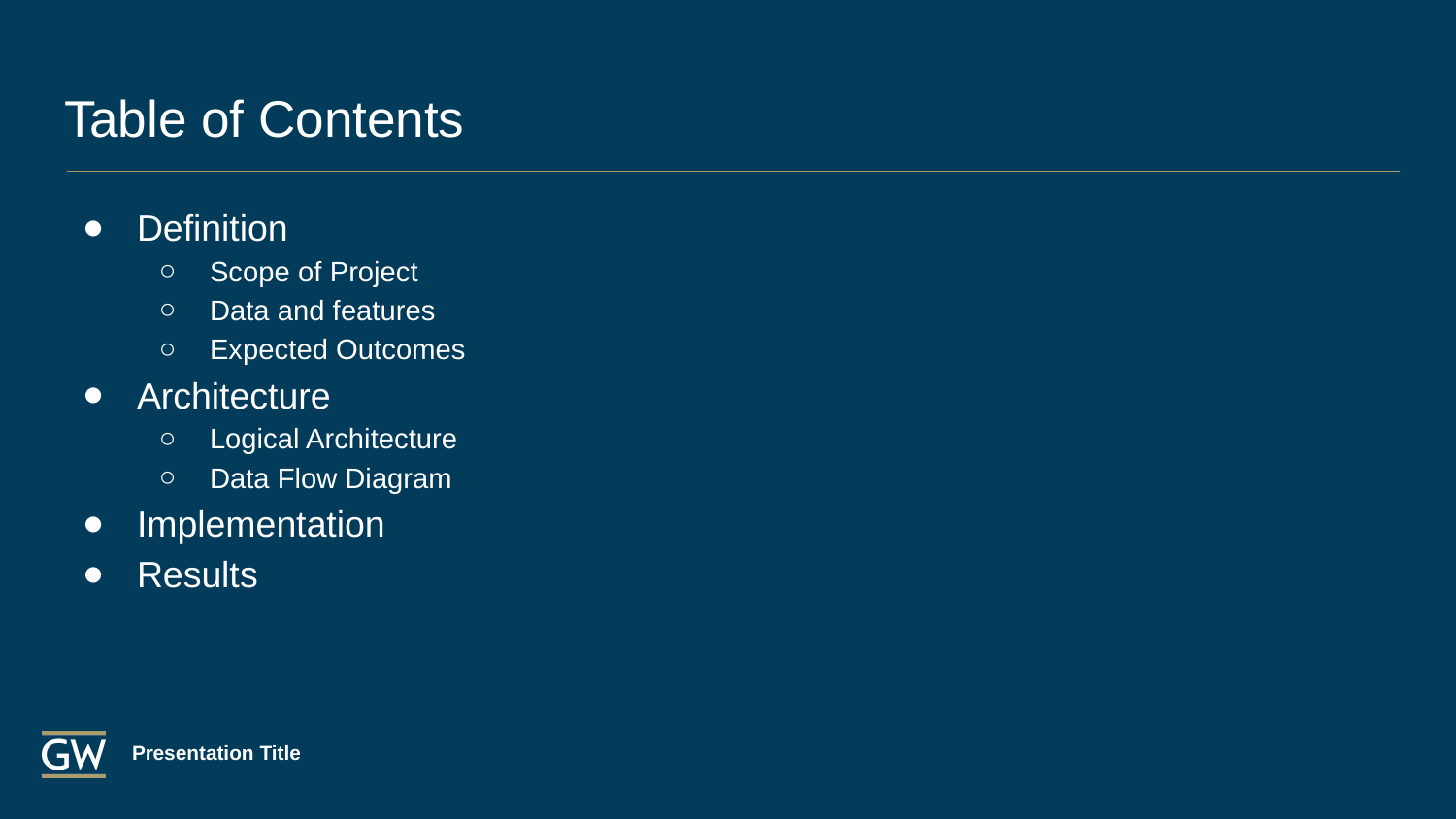

# Table of Contents
Definition
Scope of Project
Data and features
Expected Outcomes
Architecture
Logical Architecture
Data Flow Diagram
Implementation
Results